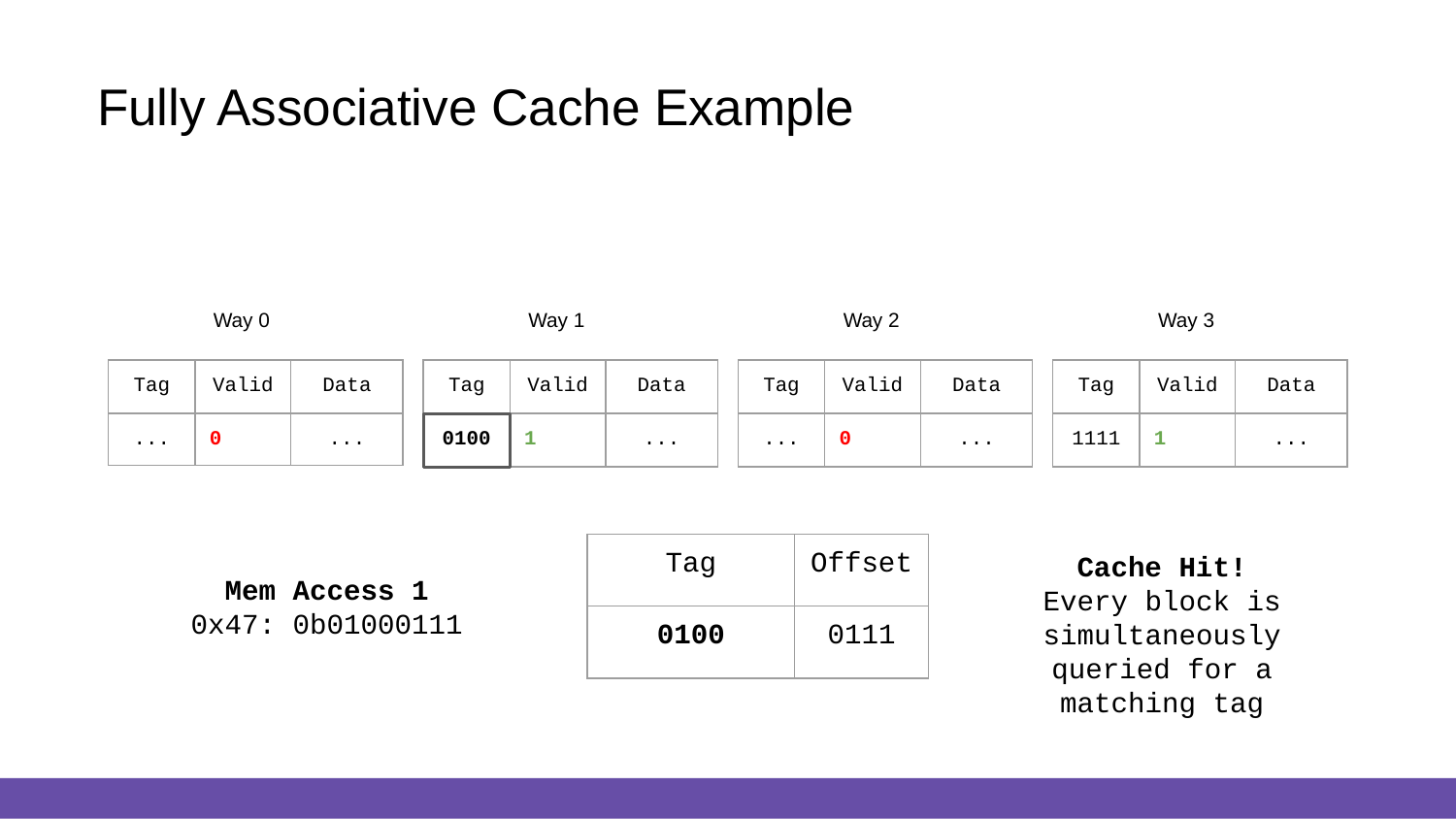

# Fully Associative Cache Example

Way 0
Way 1
Way 2
Way 3
| Tag | Valid | Data |
| --- | --- | --- |
| ... | 0 | ... |
| Tag | Valid | Data |
| --- | --- | --- |
| 0100 | 1 | ... |
| Tag | Valid | Data |
| --- | --- | --- |
| ... | 0 | ... |
| Tag | Valid | Data |
| --- | --- | --- |
| 1111 | 1 | ... |

| Tag | Offset |
| --- | --- |
| 0100 | 0111 |
Cache Hit!
Every block is simultaneously queried for a matching tag
Mem Access 1
0x47: 0b01000111